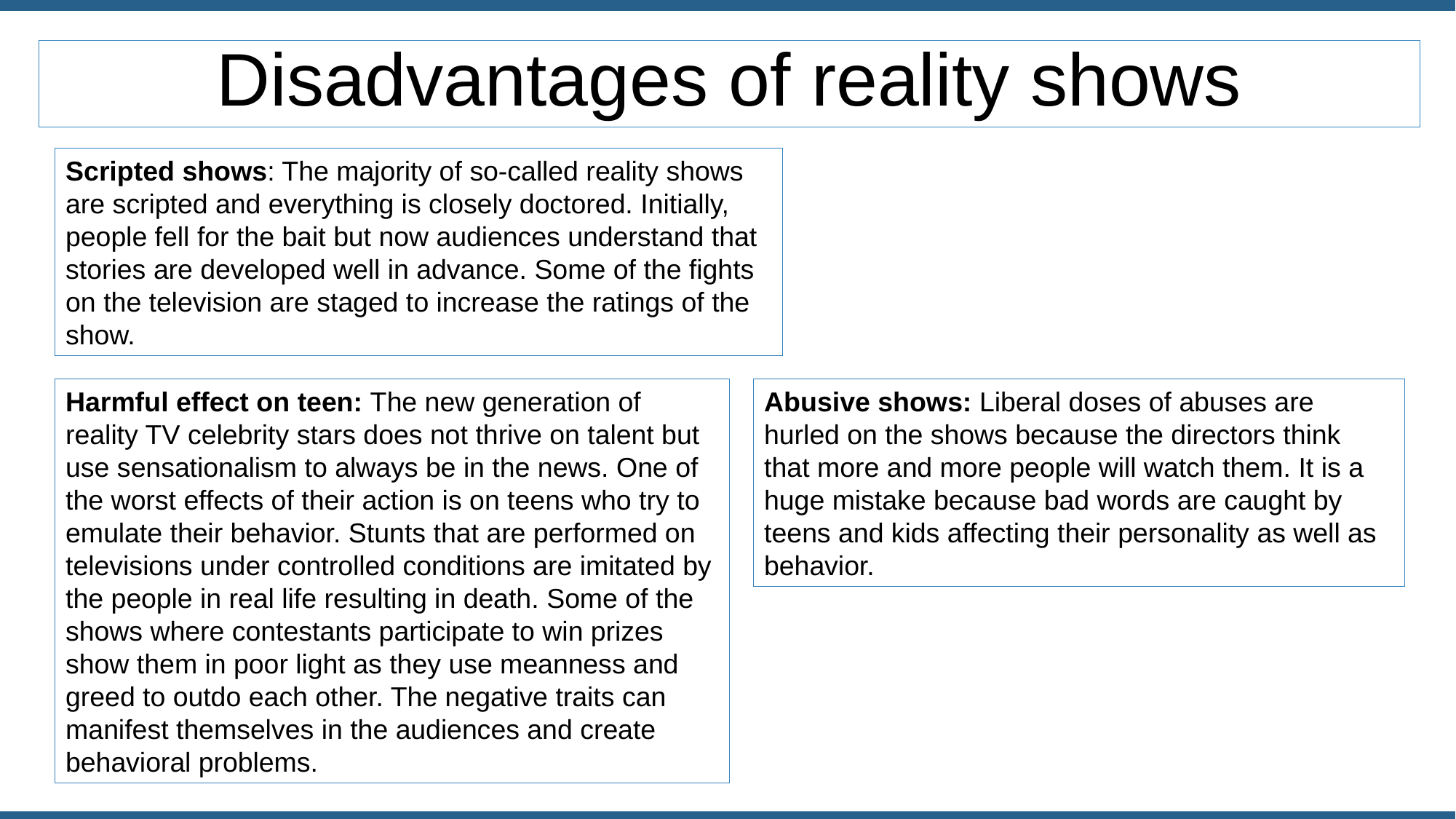

Disadvantages of reality shows
Scripted shows: The majority of so-called reality shows are scripted and everything is closely doctored. Initially, people fell for the bait but now audiences understand that stories are developed well in advance. Some of the fights on the television are staged to increase the ratings of the show.
Harmful effect on teen: The new generation of reality TV celebrity stars does not thrive on talent but use sensationalism to always be in the news. One of the worst effects of their action is on teens who try to emulate their behavior. Stunts that are performed on televisions under controlled conditions are imitated by the people in real life resulting in death. Some of the shows where contestants participate to win prizes show them in poor light as they use meanness and greed to outdo each other. The negative traits can manifest themselves in the audiences and create behavioral problems.
Abusive shows: Liberal doses of abuses are hurled on the shows because the directors think that more and more people will watch them. It is a huge mistake because bad words are caught by teens and kids affecting their personality as well as behavior.